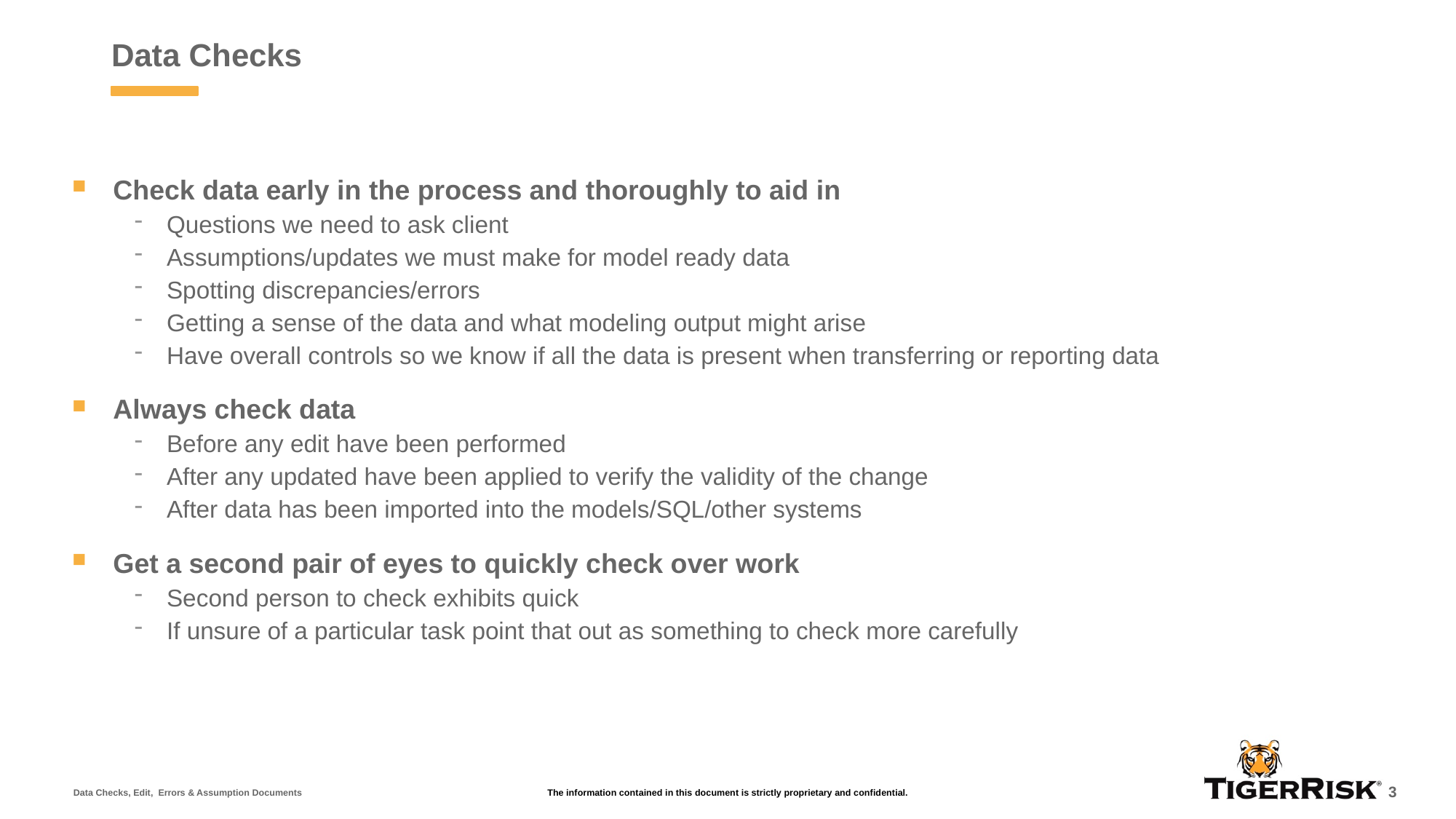

# Data Checks
Check data early in the process and thoroughly to aid in
Questions we need to ask client
Assumptions/updates we must make for model ready data
Spotting discrepancies/errors
Getting a sense of the data and what modeling output might arise
Have overall controls so we know if all the data is present when transferring or reporting data
Always check data
Before any edit have been performed
After any updated have been applied to verify the validity of the change
After data has been imported into the models/SQL/other systems
Get a second pair of eyes to quickly check over work
Second person to check exhibits quick
If unsure of a particular task point that out as something to check more carefully